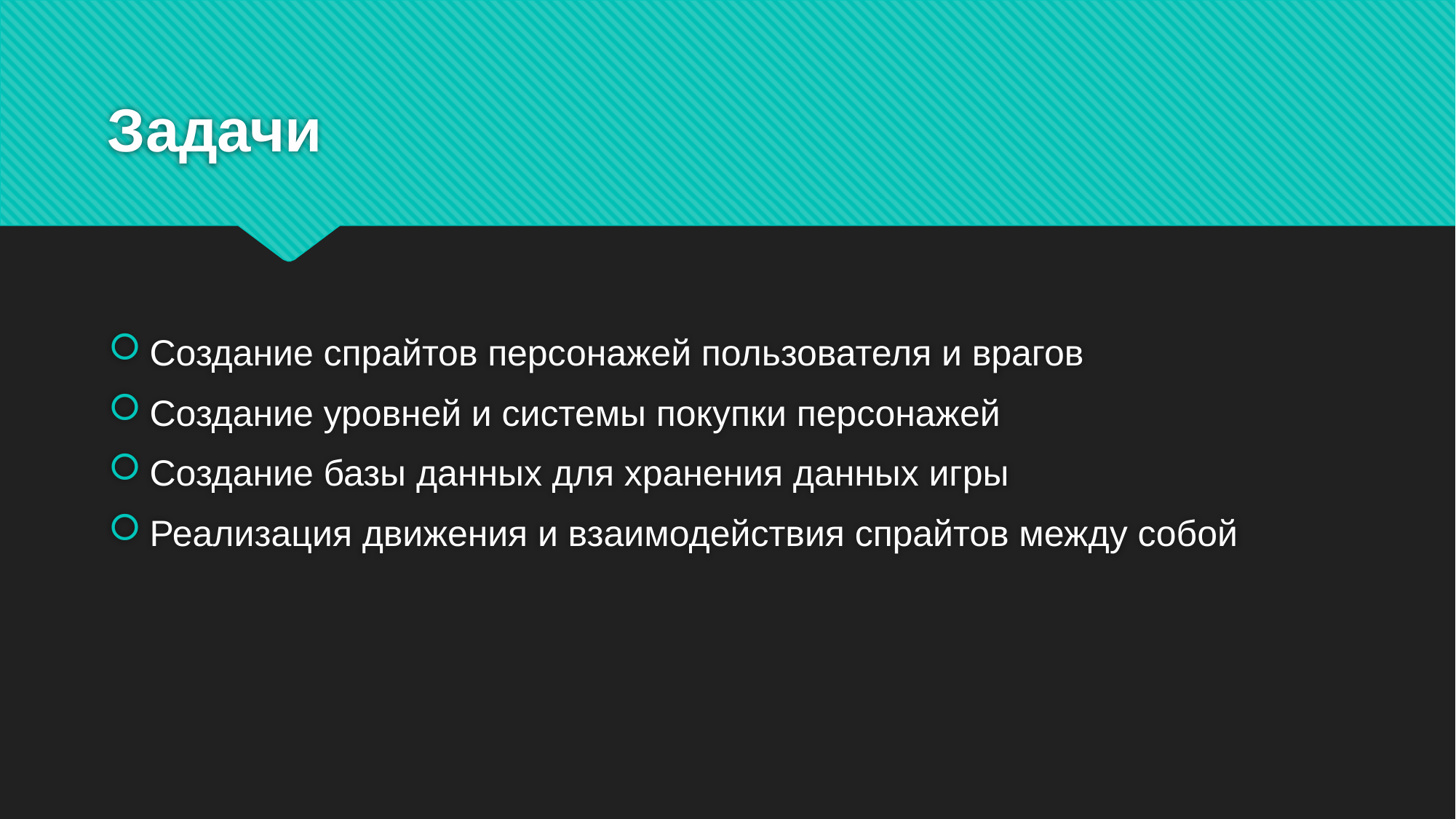

# Задачи

Создание спрайтов персонажей пользователя и врагов
Создание уровней и системы покупки персонажей
Создание базы данных для хранения данных игры
Реализация движения и взаимодействия спрайтов между собой